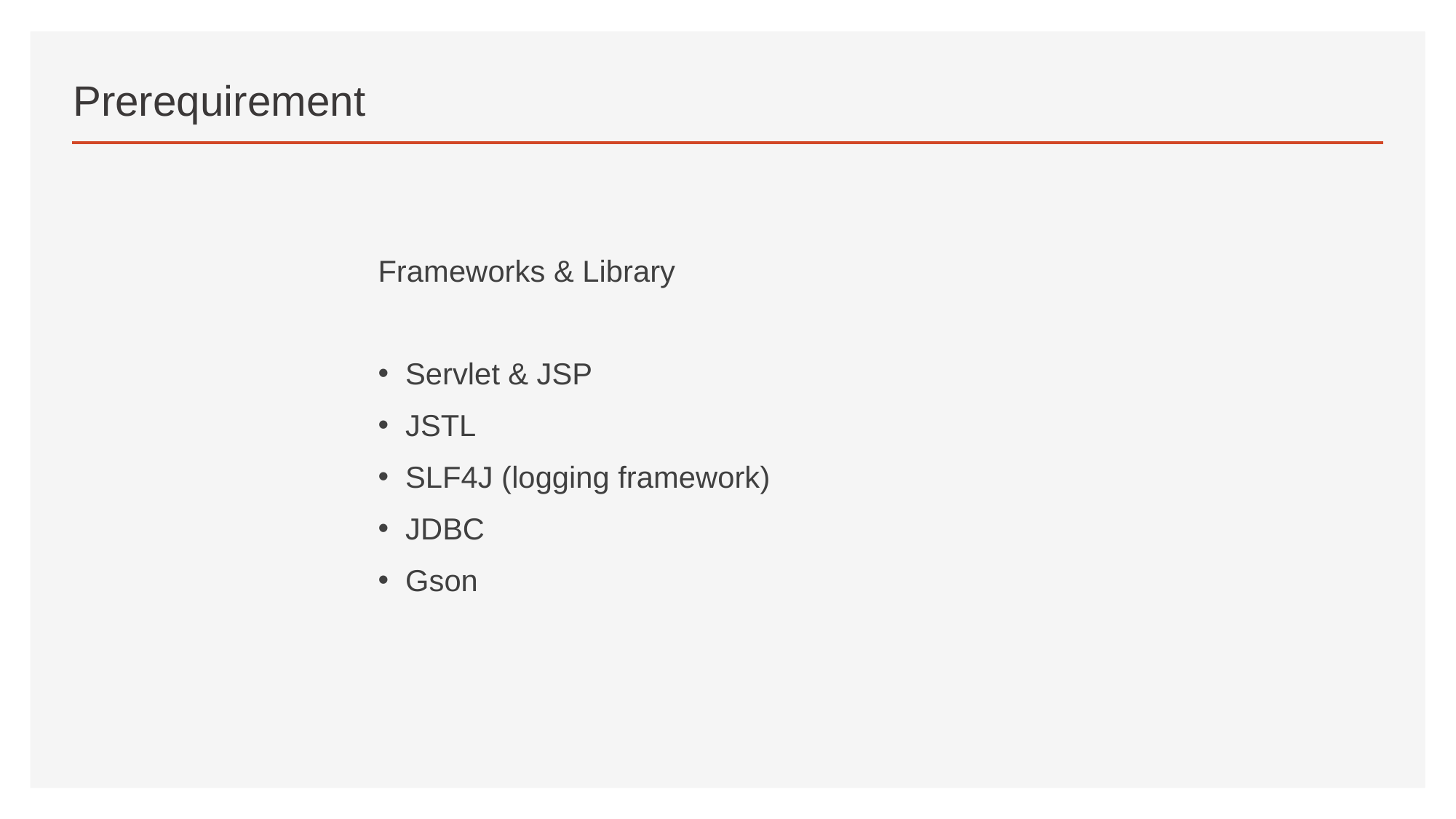

# Prerequirement
Frameworks & Library

Servlet & JSP
JSTL
SLF4J (logging framework)
JDBC
Gson